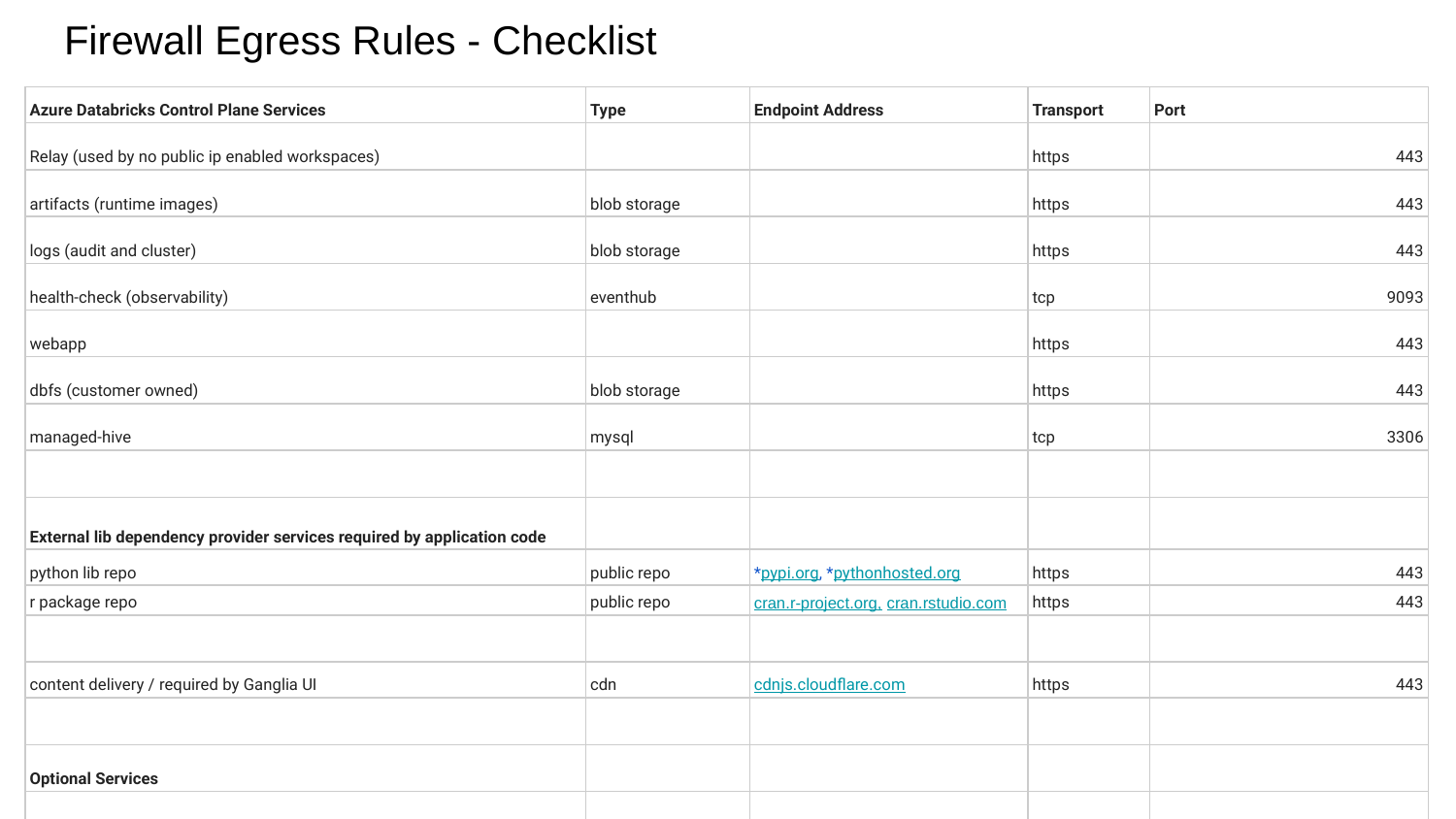

# Firewall Egress Rules - Checklist
| Azure Databricks Control Plane Services | Type | Endpoint Address | Transport | Port |
| --- | --- | --- | --- | --- |
| Relay (used by no public ip enabled workspaces) |  |  | https | 443 |
| artifacts (runtime images) | blob storage |  | https | 443 |
| logs (audit and cluster) | blob storage |  | https | 443 |
| health-check (observability) | eventhub |  | tcp | 9093 |
| webapp |  |  | https | 443 |
| dbfs (customer owned) | blob storage |  | https | 443 |
| managed-hive | mysql |  | tcp | 3306 |
|  |  |  |  |  |
| External lib dependency provider services required by application code |  |  |  |  |
| python lib repo | public repo | \*pypi.org, \*pythonhosted.org | https | 443 |
| r package repo | public repo | cran.r-project.org, cran.rstudio.com | https | 443 |
|  |  |  |  |  |
| content delivery / required by Ganglia UI | cdn | cdnjs.cloudflare.com | https | 443 |
|  |  |  |  |  |
| Optional Services |  |  |  |  |
| demo-datasets-mounts token service, to get temporary token from STS to access the databricks-datasets S3 bucket |  | sts.amazonaws.com | https | 443 |
| demo-datasets-mounts storage bucket, to access the /databricks-datasets folder on DBFS in ADB |  | databricks-datasets-oregon.s3.us-west-2.amazonaws.com/ | https | 443 |